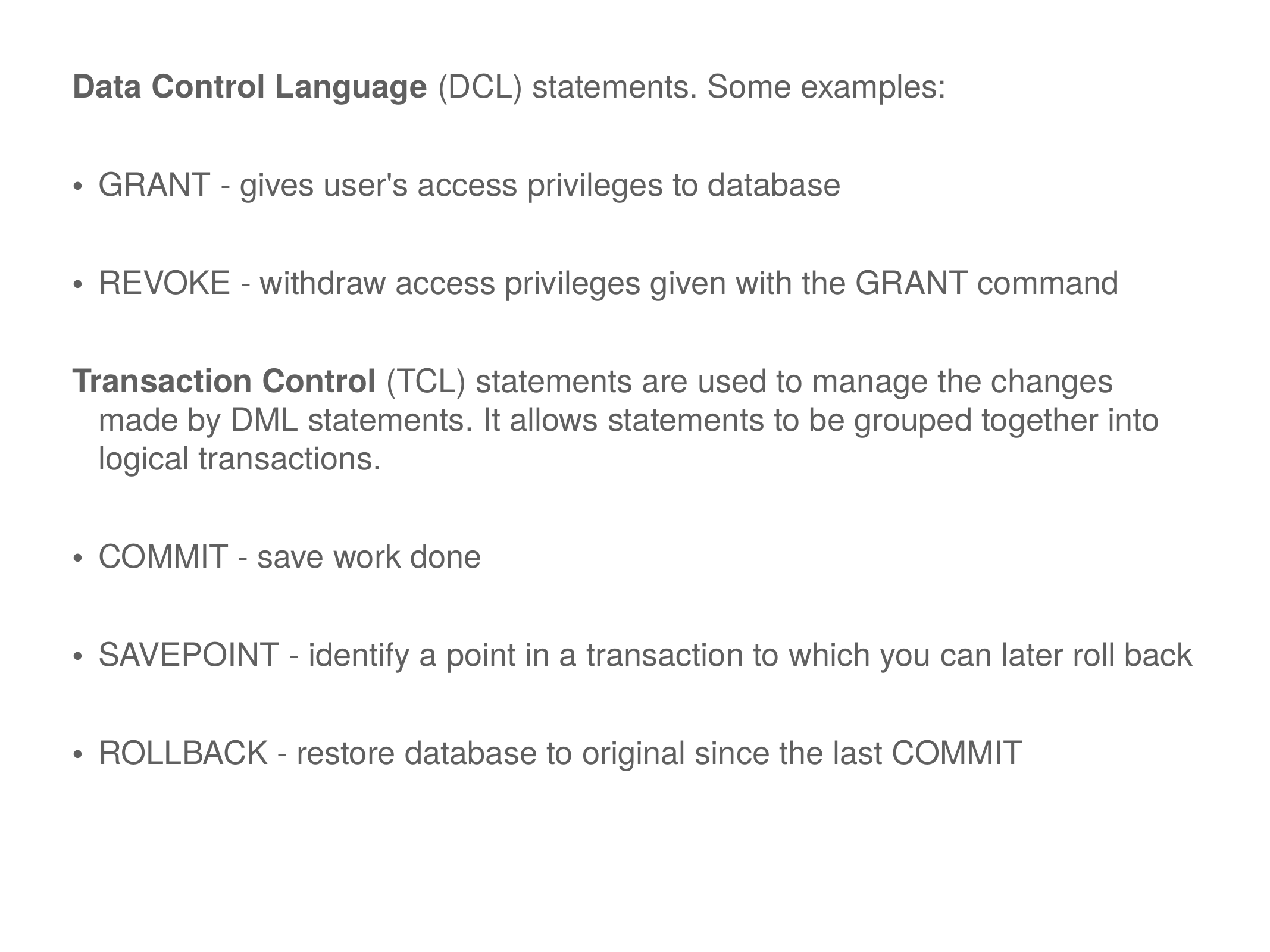

Data Control Language (DCL) statements. Some examples:
GRANT - gives user's access privileges to database
REVOKE - withdraw access privileges given with the GRANT command
Transaction Control (TCL) statements are used to manage the changes made by DML statements. It allows statements to be grouped together into logical transactions.
COMMIT - save work done
SAVEPOINT - identify a point in a transaction to which you can later roll back
ROLLBACK - restore database to original since the last COMMIT